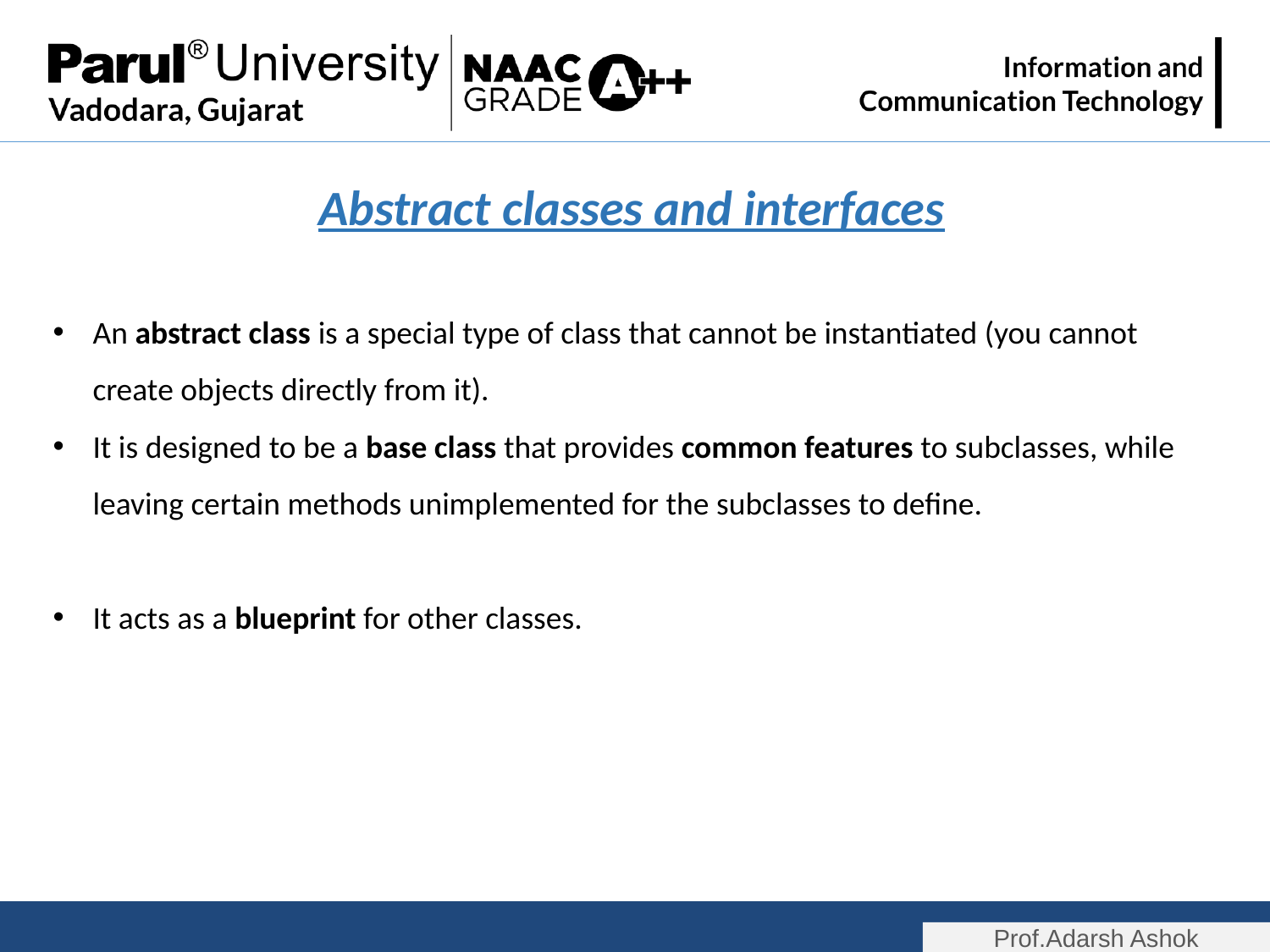

Abstract classes and interfaces
An abstract class is a special type of class that cannot be instantiated (you cannot create objects directly from it).
It is designed to be a base class that provides common features to subclasses, while leaving certain methods unimplemented for the subclasses to define.

It acts as a blueprint for other classes.
Prof.Adarsh Ashok